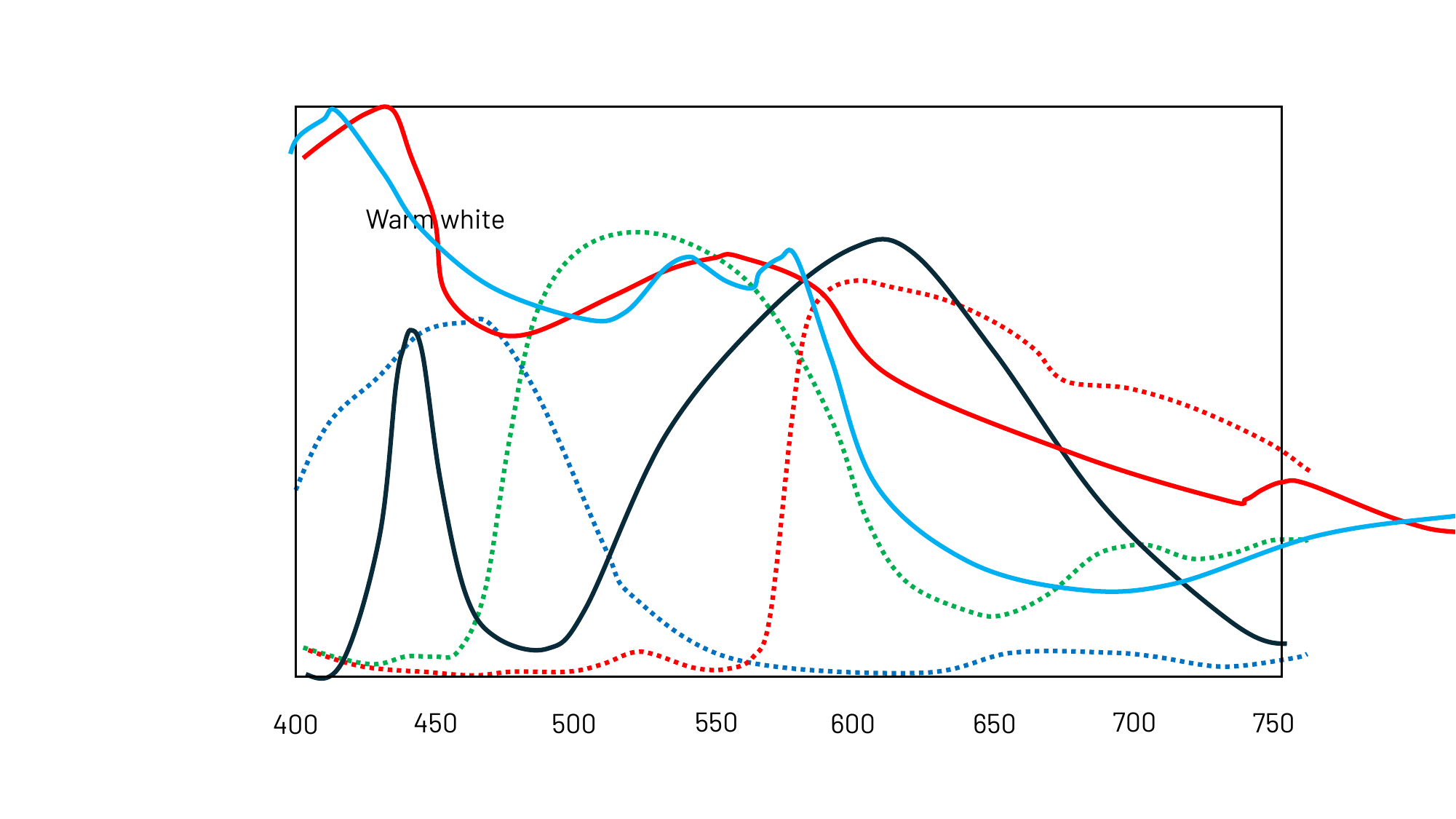

550
700
450
750
500
650
600
400
Warm white